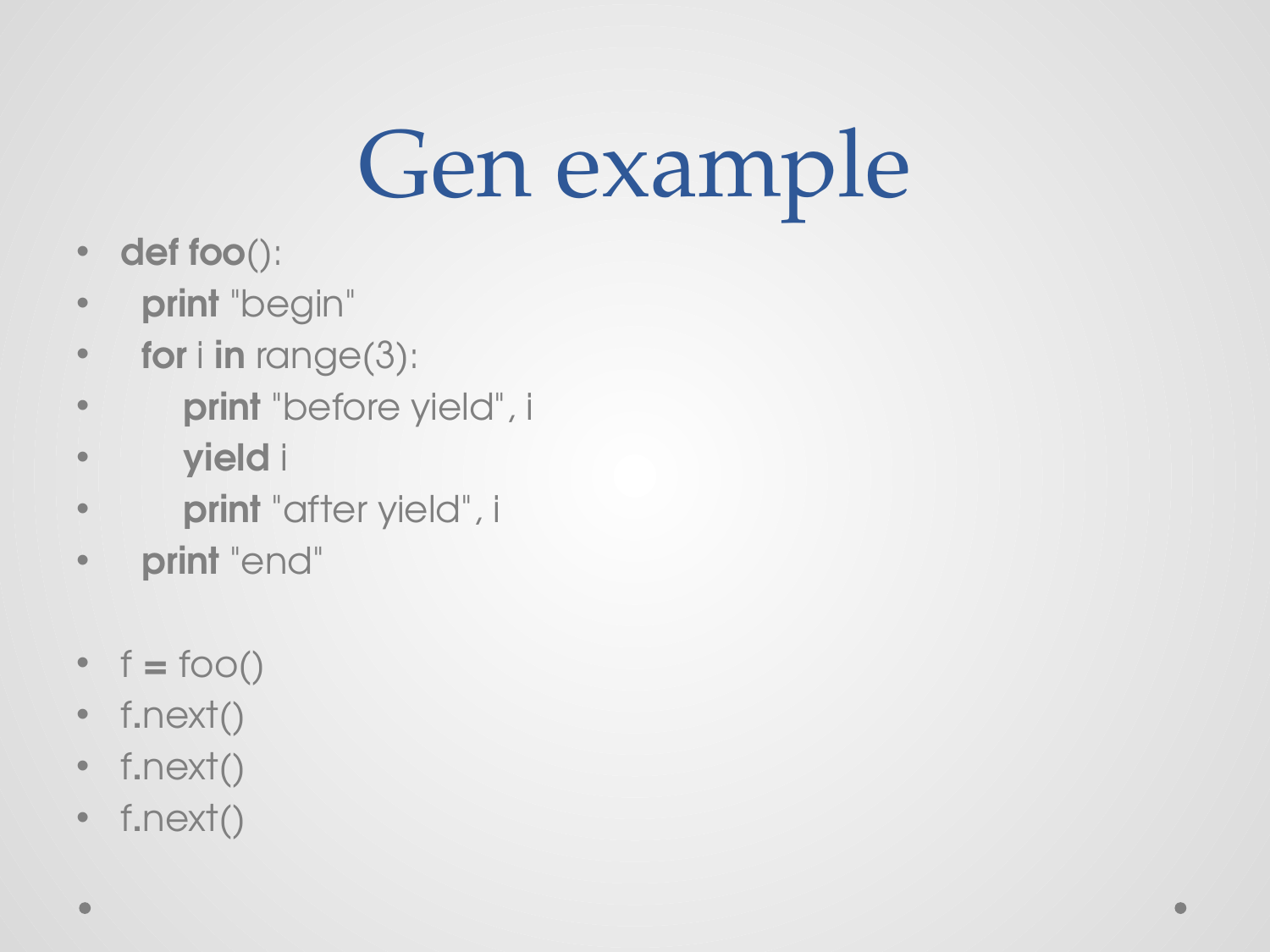

# Gen example
def foo():
  print "begin"
  for i in range(3):
      print "before yield", i
      yield i
      print "after yield", i
  print "end"

f = foo()
f.next()
f.next()
f.next()